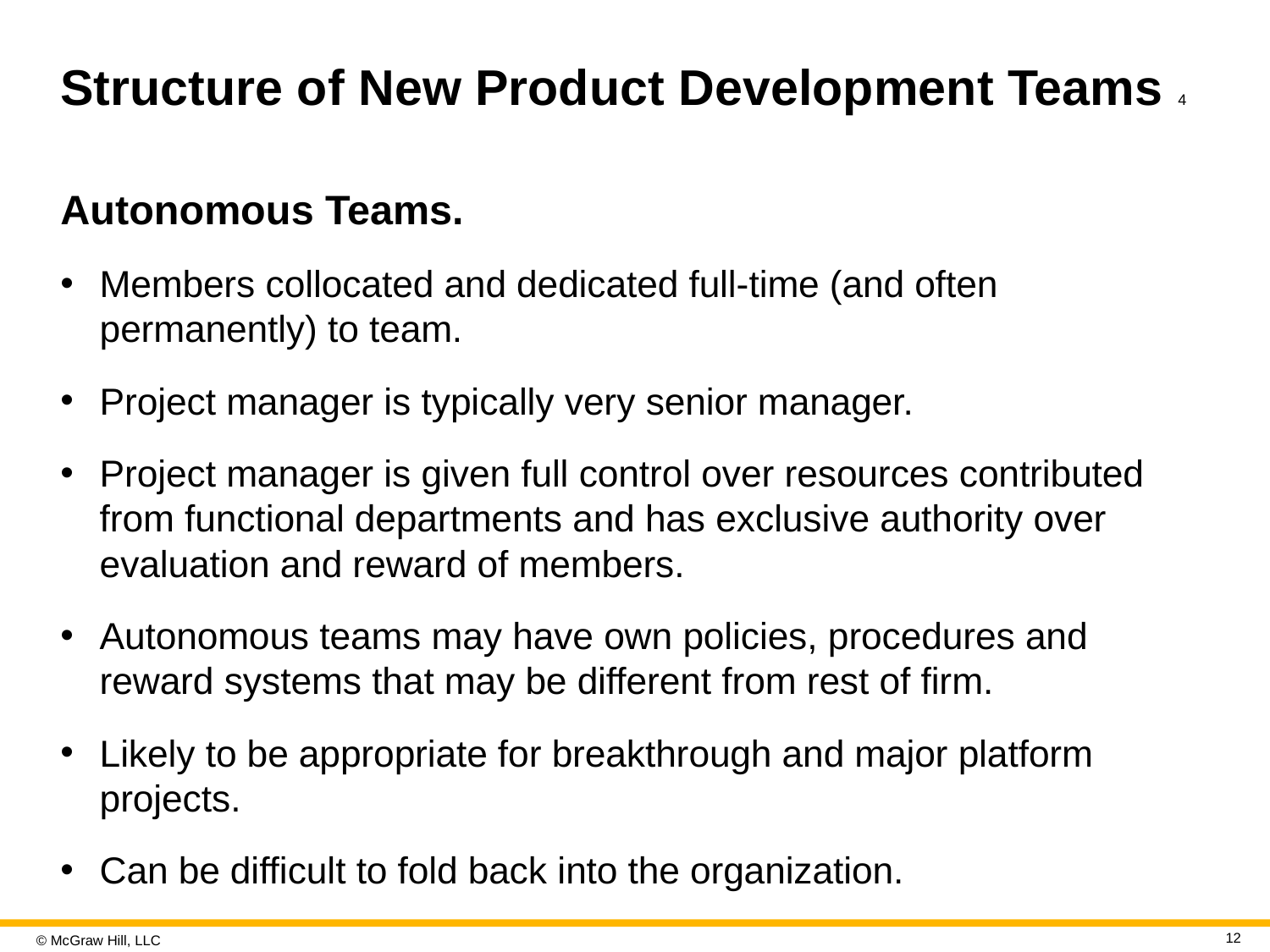

# Structure of New Product Development Teams 4
Autonomous Teams.
Members collocated and dedicated full-time (and often permanently) to team.
Project manager is typically very senior manager.
Project manager is given full control over resources contributed from functional departments and has exclusive authority over evaluation and reward of members.
Autonomous teams may have own policies, procedures and reward systems that may be different from rest of firm.
Likely to be appropriate for breakthrough and major platform projects.
Can be difficult to fold back into the organization.
12